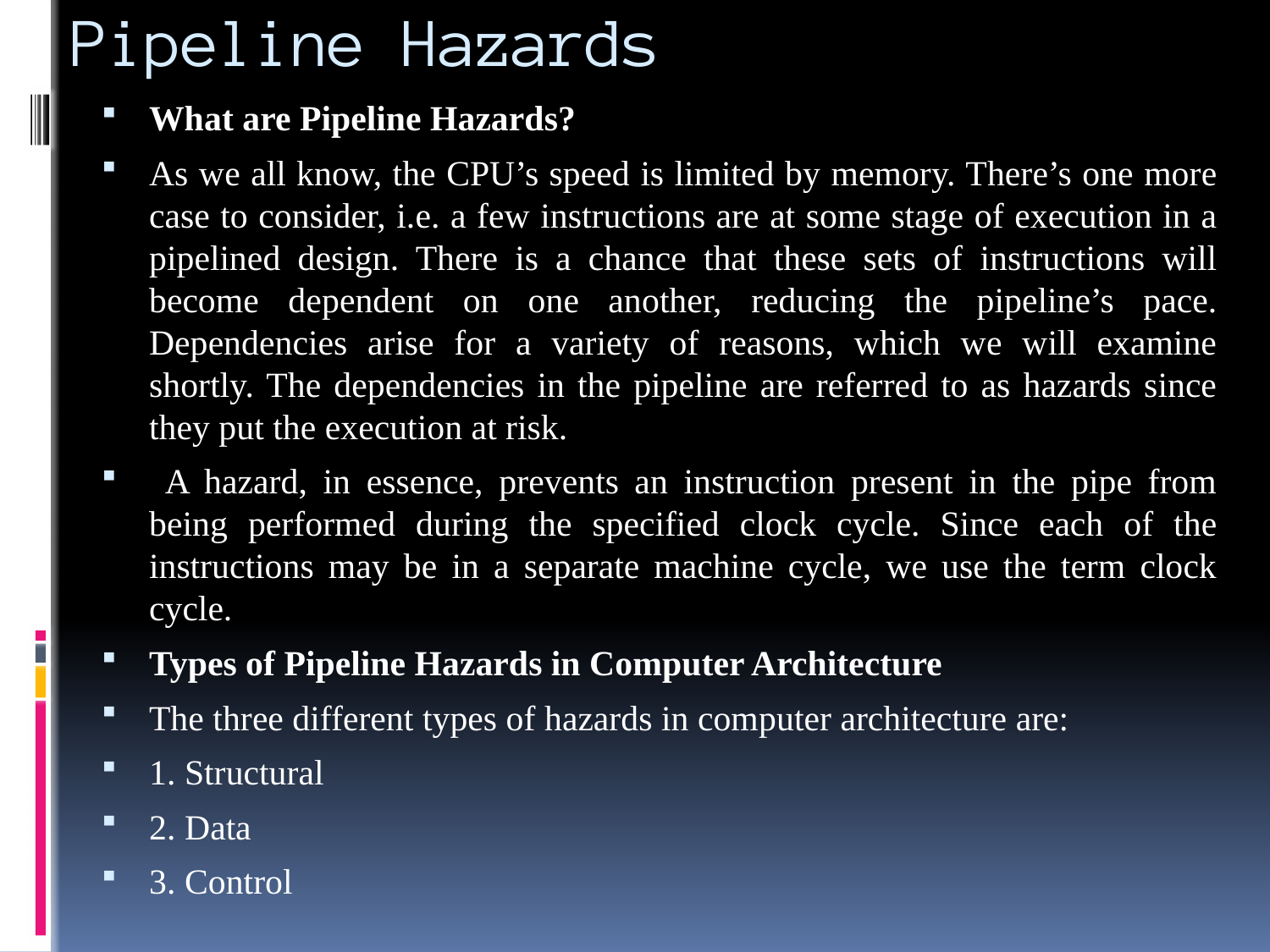

# Pipeline Hazards
What are Pipeline Hazards?
As we all know, the CPU’s speed is limited by memory. There’s one more case to consider, i.e. a few instructions are at some stage of execution in a pipelined design. There is a chance that these sets of instructions will become dependent on one another, reducing the pipeline’s pace. Dependencies arise for a variety of reasons, which we will examine shortly. The dependencies in the pipeline are referred to as hazards since they put the execution at risk.
 A hazard, in essence, prevents an instruction present in the pipe from being performed during the specified clock cycle. Since each of the instructions may be in a separate machine cycle, we use the term clock cycle.
Types of Pipeline Hazards in Computer Architecture
The three different types of hazards in computer architecture are:
1. Structural
2. Data
3. Control